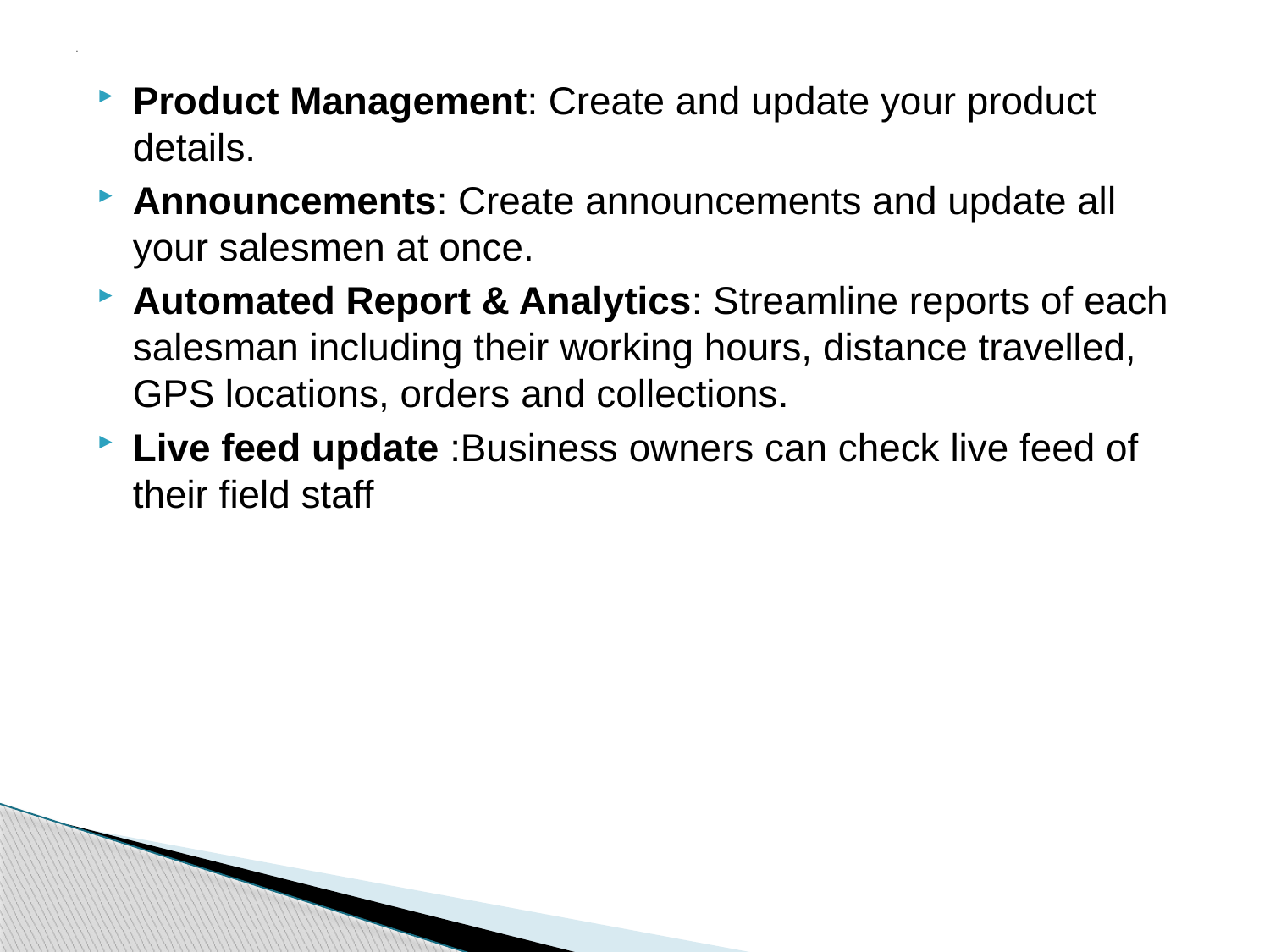

# .
Product Management: Create and update your product details.
Announcements: Create announcements and update all your salesmen at once.
Automated Report & Analytics: Streamline reports of each salesman including their working hours, distance travelled, GPS locations, orders and collections.
Live feed update :Business owners can check live feed of their field staff